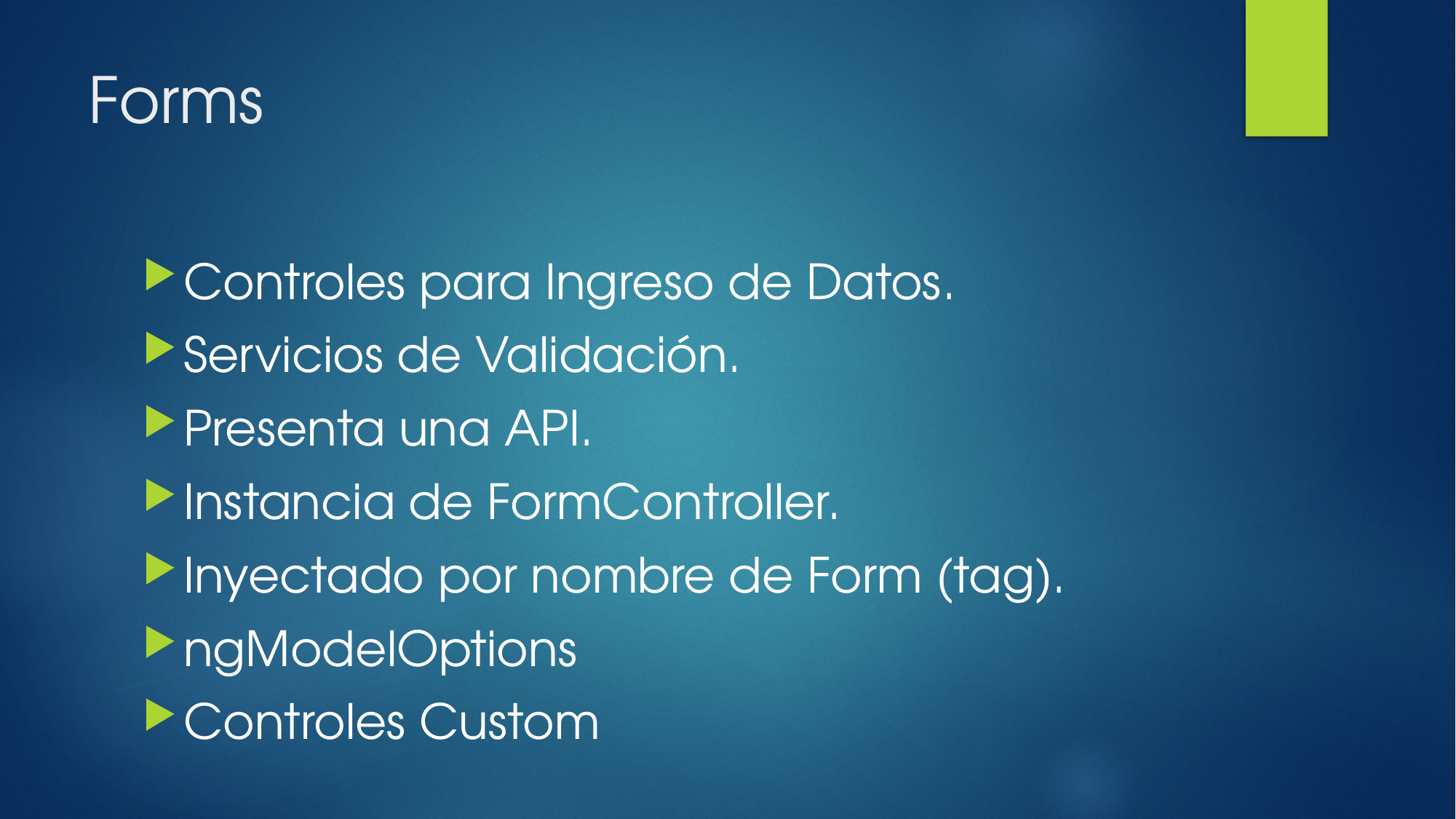

# Forms
Controles para Ingreso de Datos.
Servicios de Validación.
Presenta una API.
Instancia de FormController.
Inyectado por nombre de Form (tag).
ngModelOptions
Controles Custom